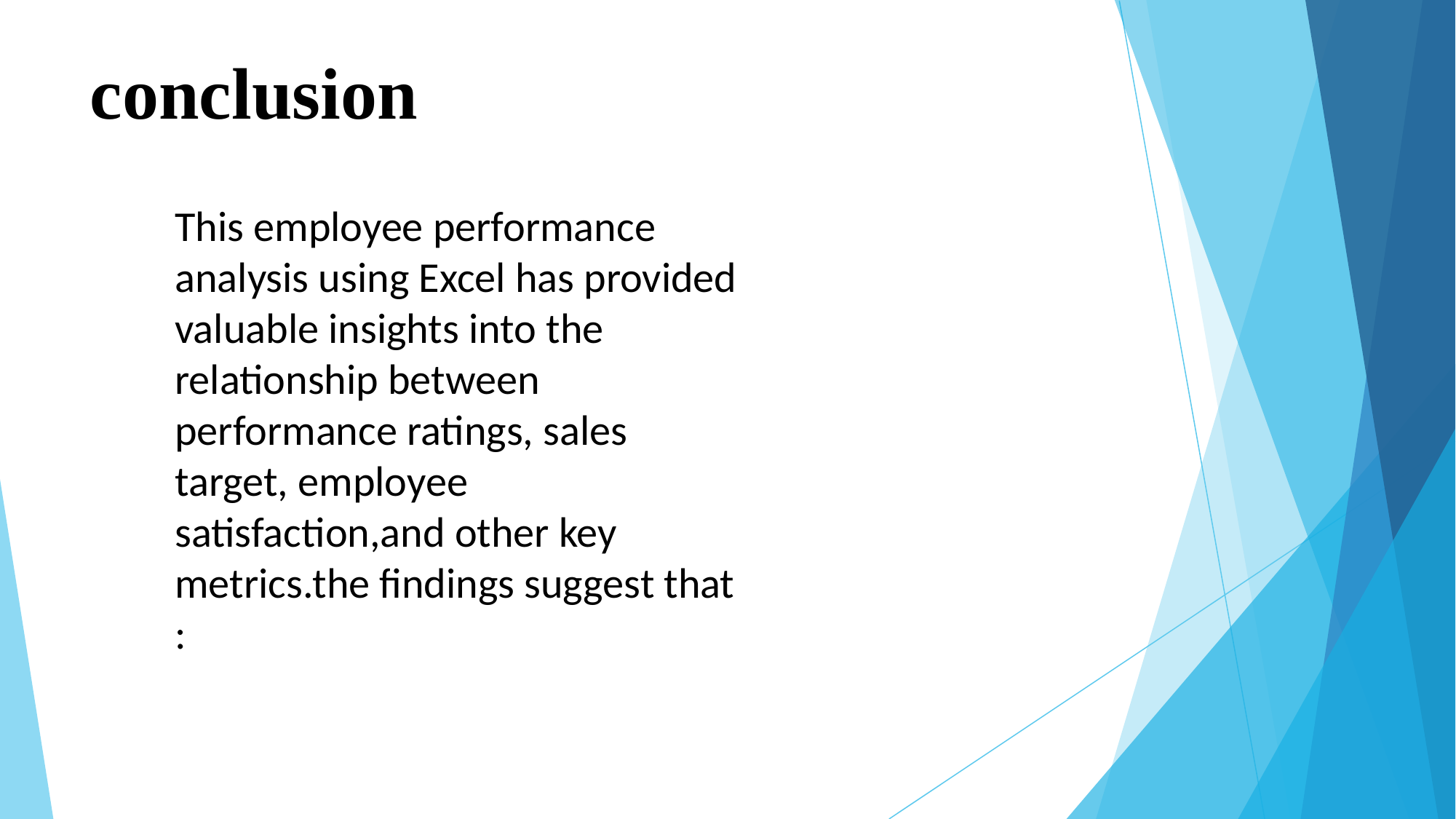

# conclusion
This employee performance analysis using Excel has provided valuable insights into the relationship between performance ratings, sales target, employee satisfaction,and other key metrics.the findings suggest that :